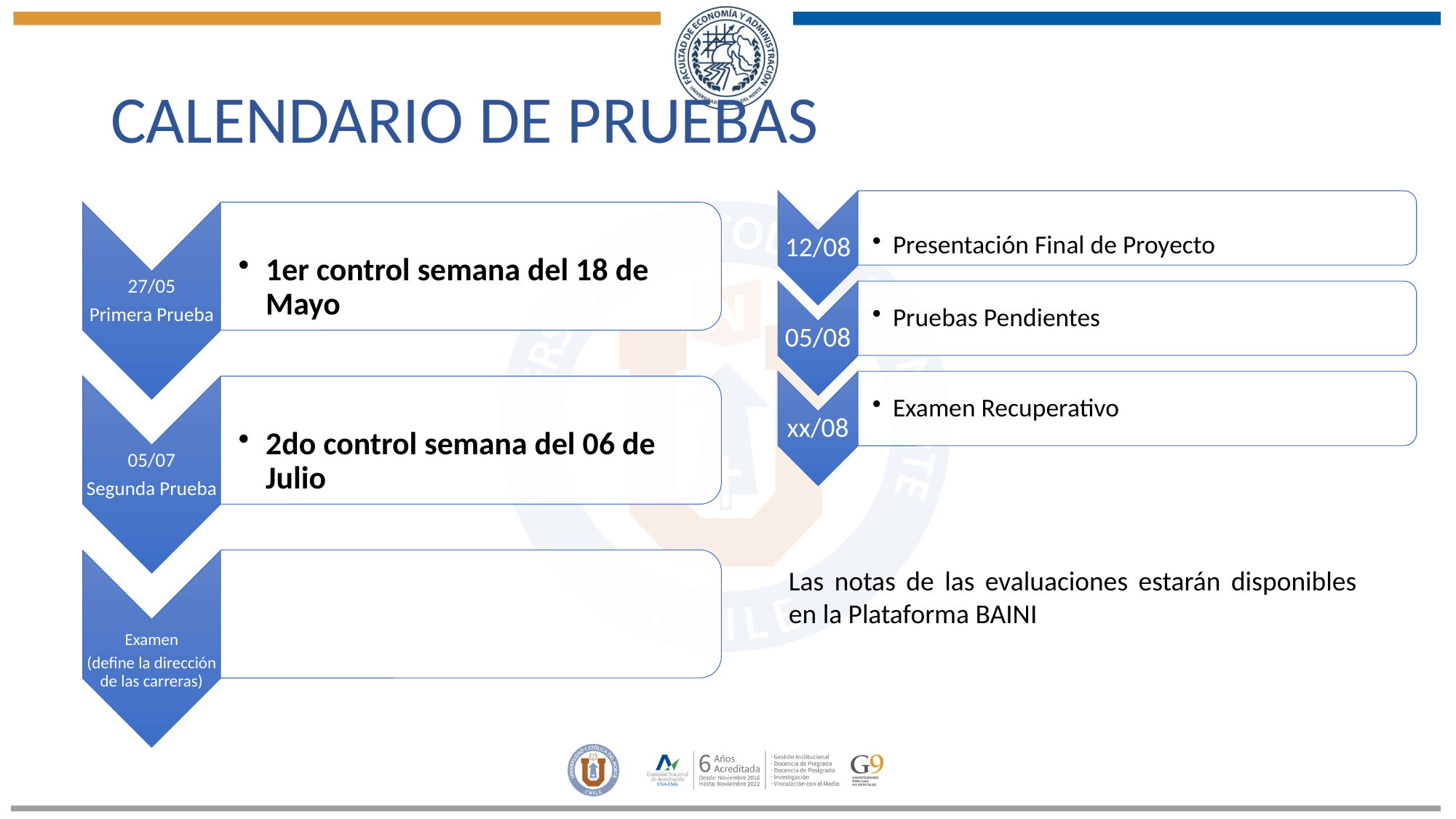

Calendario de Pruebas
12/08

Presentación Final de Proyecto
05/08
Pruebas Pendientes
xx/08
Examen Recuperativo
27/05
Primera Prueba

1er control semana del 18 de Mayo
05/07
Segunda Prueba

2do control semana del 06 de Julio

Examen
(define la dirección de las carreras)

Las notas de las evaluaciones estarán disponibles en la Plataforma BAINI